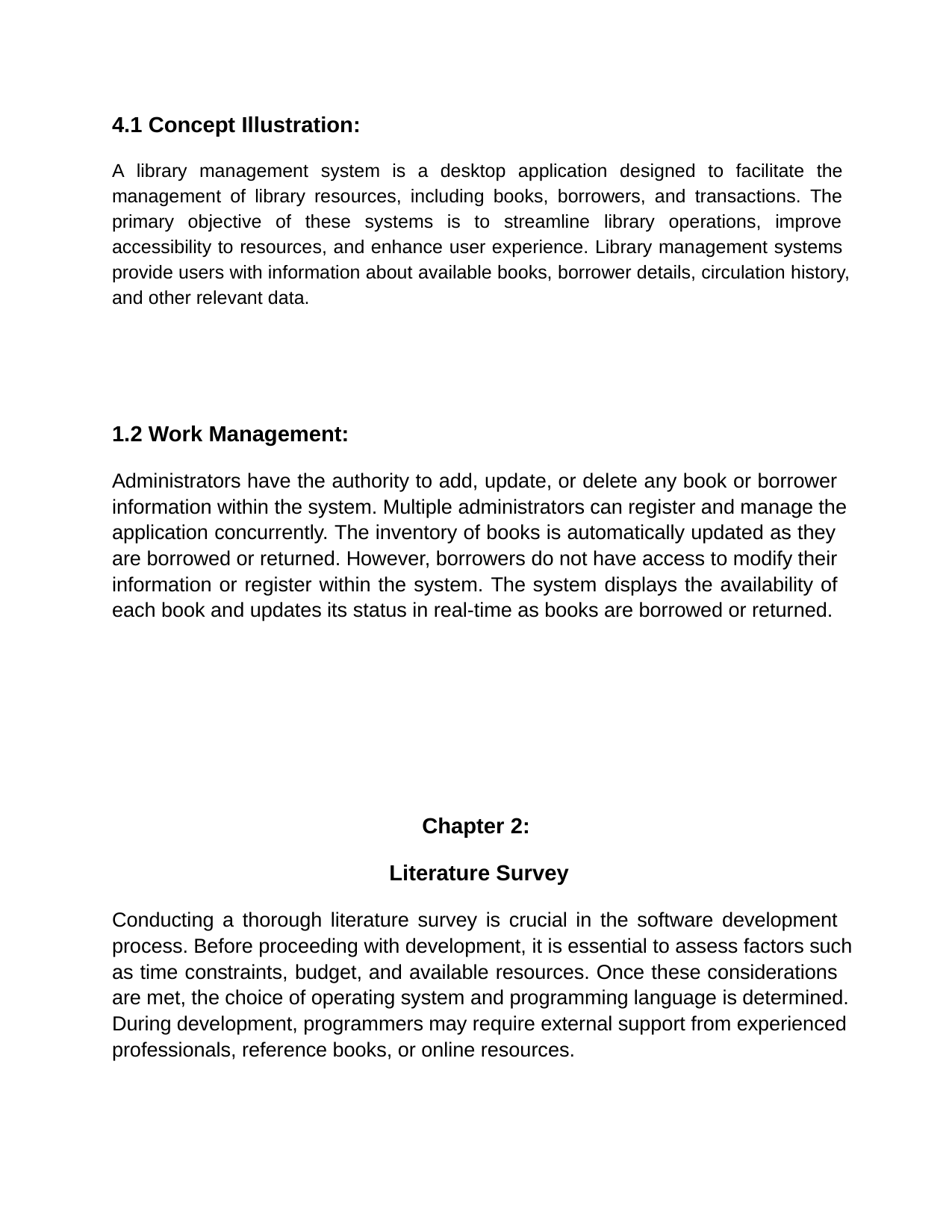

4.1 Concept Illustration:
A library management system is a desktop application designed to facilitate the
management of library resources, including books, borrowers, and transactions. The
primary objective of these systems is to streamline library operations, improve
accessibility to resources, and enhance user experience. Library management systems
provide users with information about available books, borrower details, circulation history,
and other relevant data.
1.2 Work Management:
Administrators have the authority to add, update, or delete any book or borrower
information within the system. Multiple administrators can register and manage the
application concurrently. The inventory of books is automatically updated as they
are borrowed or returned. However, borrowers do not have access to modify their
information or register within the system. The system displays the availability of
each book and updates its status in real-time as books are borrowed or returned.
Chapter 2:
Literature Survey
Conducting a thorough literature survey is crucial in the software development
process. Before proceeding with development, it is essential to assess factors such
as time constraints, budget, and available resources. Once these considerations
are met, the choice of operating system and programming language is determined.
During development, programmers may require external support from experienced
professionals, reference books, or online resources.